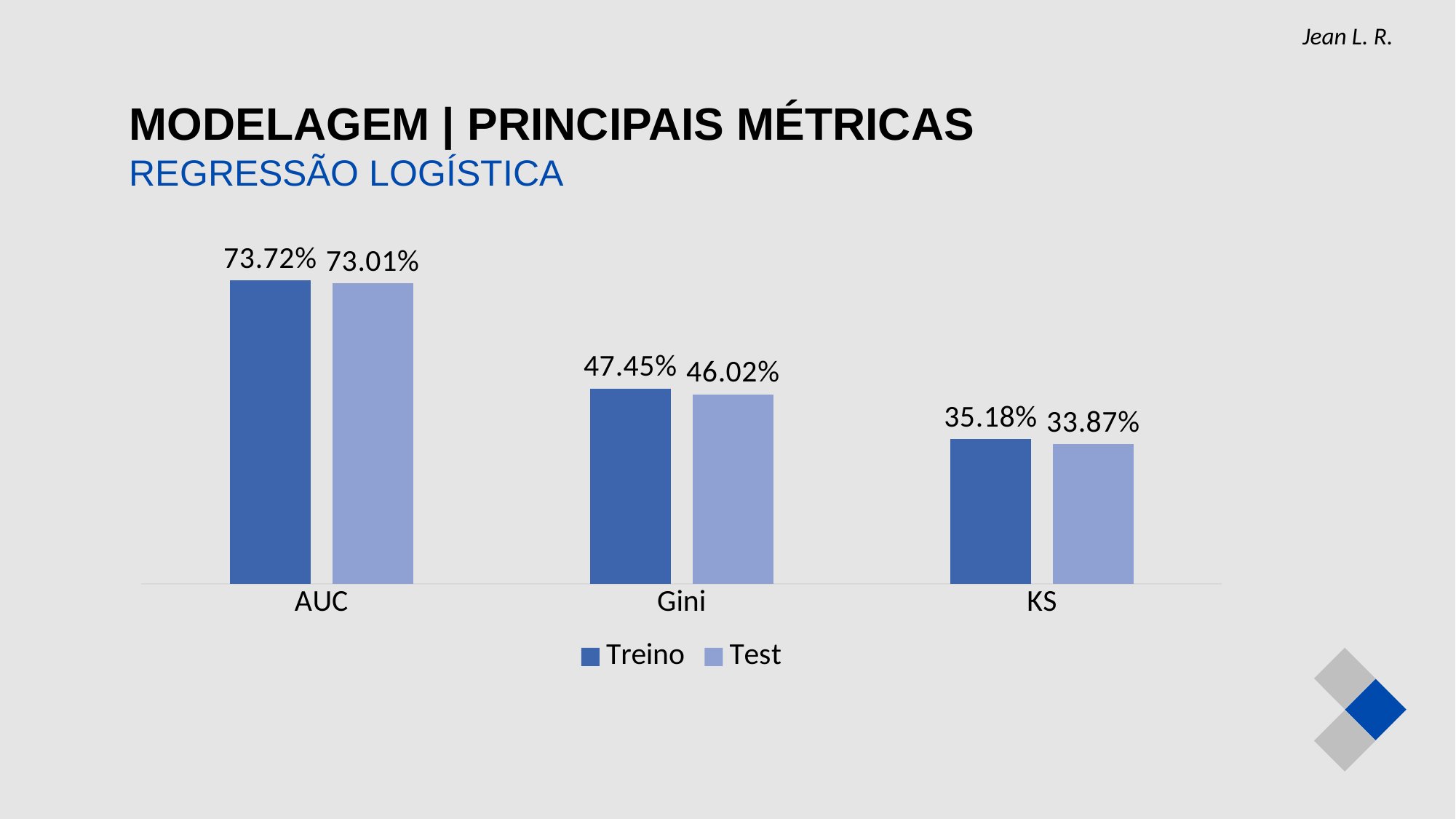

Jean L. R.
MODELAGEM | PRINCIPAIS MÉTRICAS
REGRESSÃO LOGÍSTICA

### Chart

| Category | Treino | Test |
|---|---|---|
| AUC | 0.737226 | 0.730094 |
| Gini | 0.474453 | 0.460188 |
| KS | 0.351785 | 0.338654 |